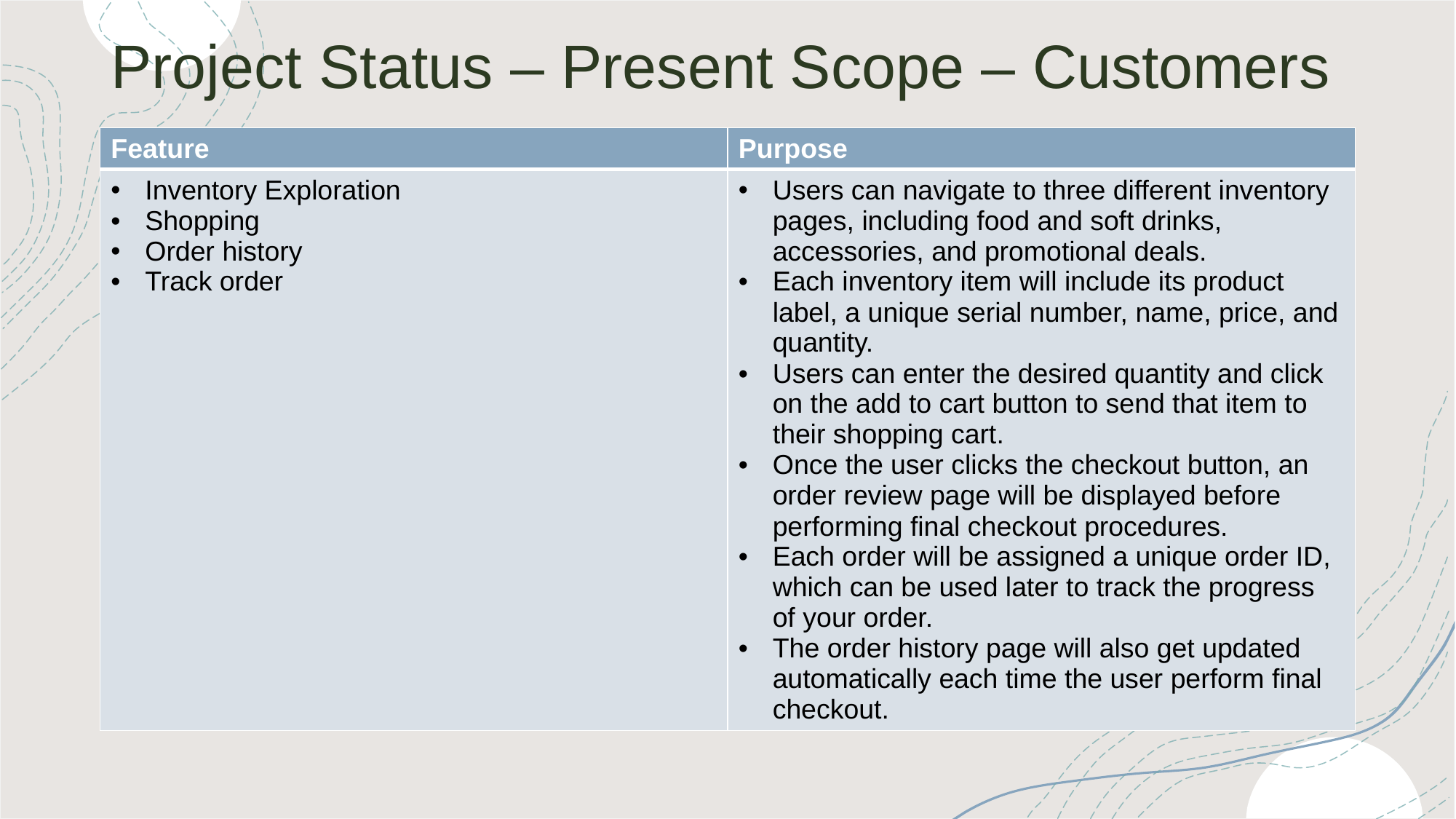

# Project Status – Present Scope – Customers
| Feature | Purpose |
| --- | --- |
| Inventory Exploration Shopping Order history Track order | Users can navigate to three different inventory pages, including food and soft drinks, accessories, and promotional deals. Each inventory item will include its product label, a unique serial number, name, price, and quantity. Users can enter the desired quantity and click on the add to cart button to send that item to their shopping cart. Once the user clicks the checkout button, an order review page will be displayed before performing final checkout procedures. Each order will be assigned a unique order ID, which can be used later to track the progress of your order. The order history page will also get updated automatically each time the user perform final checkout. |